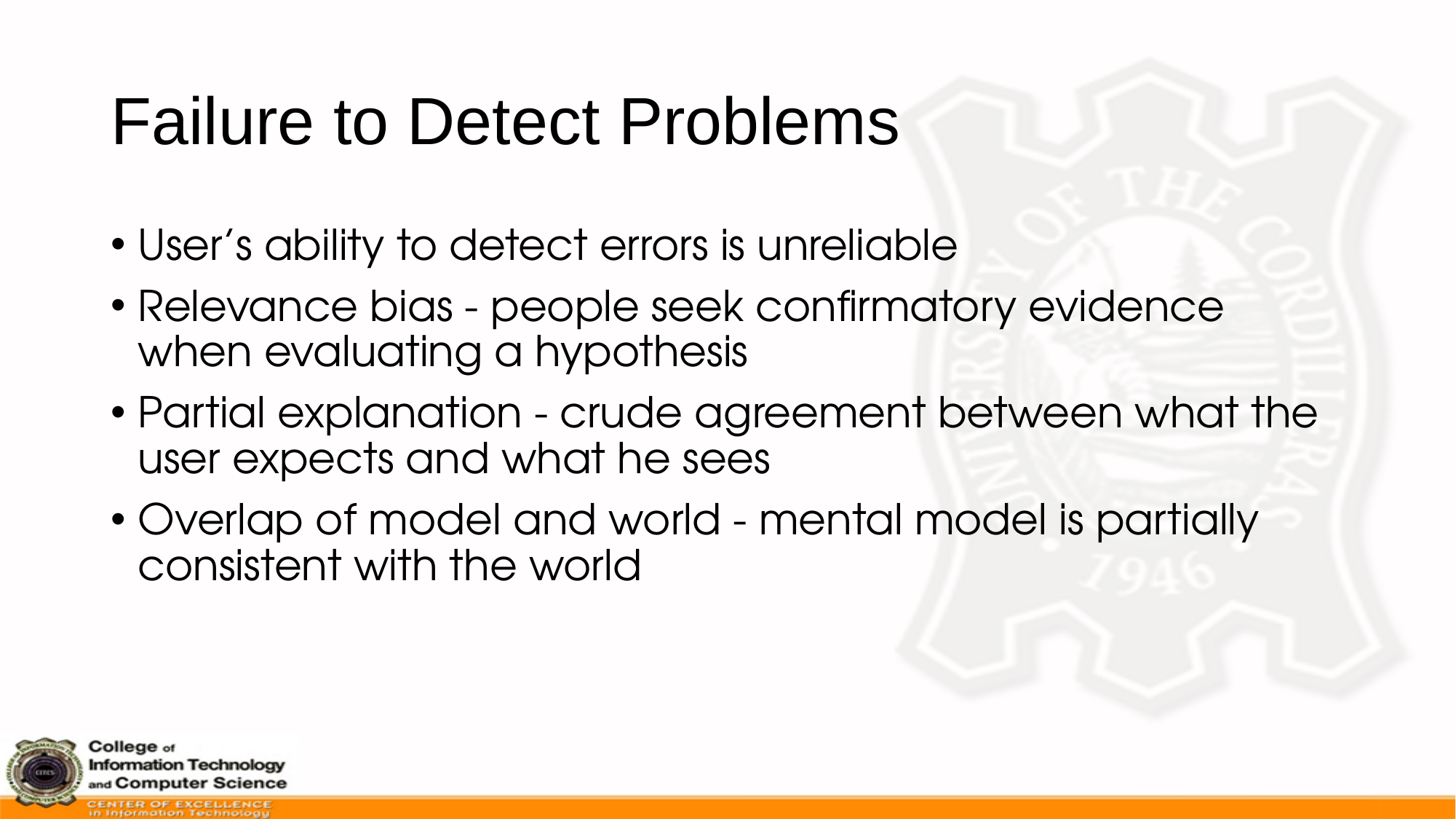

# Failure to Detect Problems
User’s ability to detect errors is unreliable
Relevance bias - people seek confirmatory evidence when evaluating a hypothesis
Partial explanation - crude agreement between what the user expects and what he sees
Overlap of model and world - mental model is partially consistent with the world